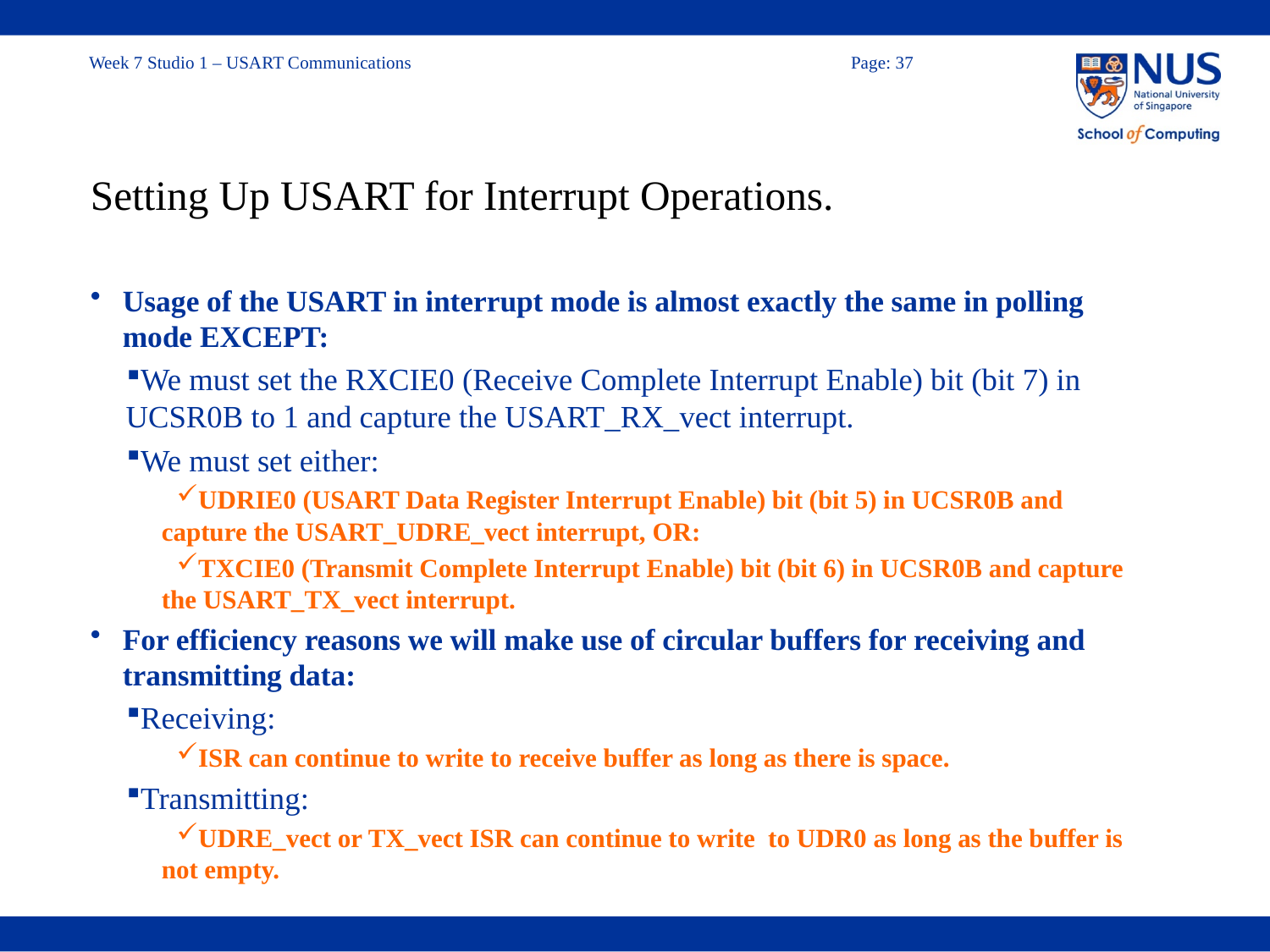

# Setting Up USART for Interrupt Operations.
Usage of the USART in interrupt mode is almost exactly the same in polling mode EXCEPT:
We must set the RXCIE0 (Receive Complete Interrupt Enable) bit (bit 7) in UCSR0B to 1 and capture the USART_RX_vect interrupt.
We must set either:
UDRIE0 (USART Data Register Interrupt Enable) bit (bit 5) in UCSR0B and capture the USART_UDRE_vect interrupt, OR:
TXCIE0 (Transmit Complete Interrupt Enable) bit (bit 6) in UCSR0B and capture the USART_TX_vect interrupt.
For efficiency reasons we will make use of circular buffers for receiving and transmitting data:
Receiving:
ISR can continue to write to receive buffer as long as there is space.
Transmitting:
UDRE_vect or TX_vect ISR can continue to write  to UDR0 as long as the buffer is not empty.